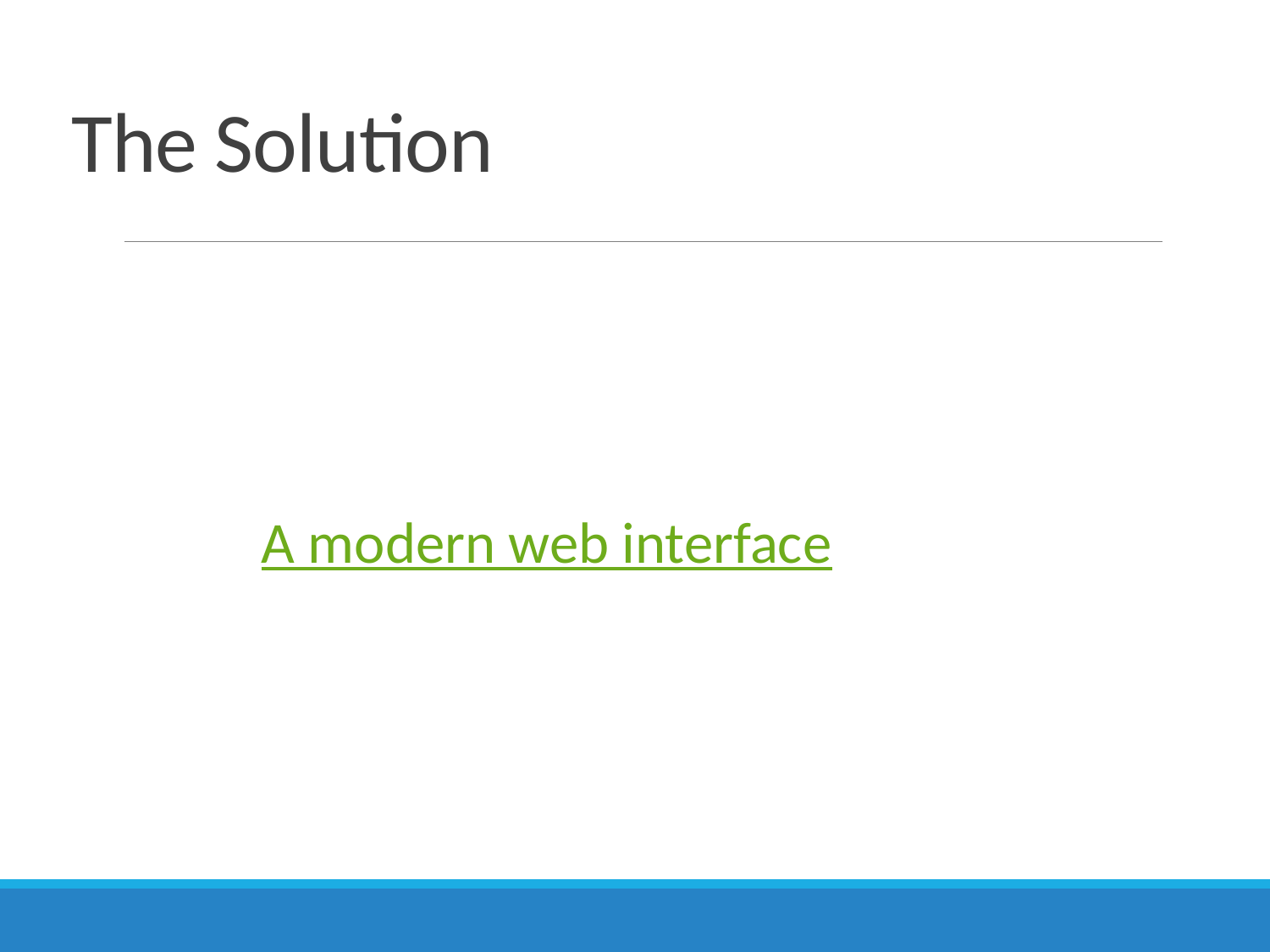

# The Solution
A modern web interface